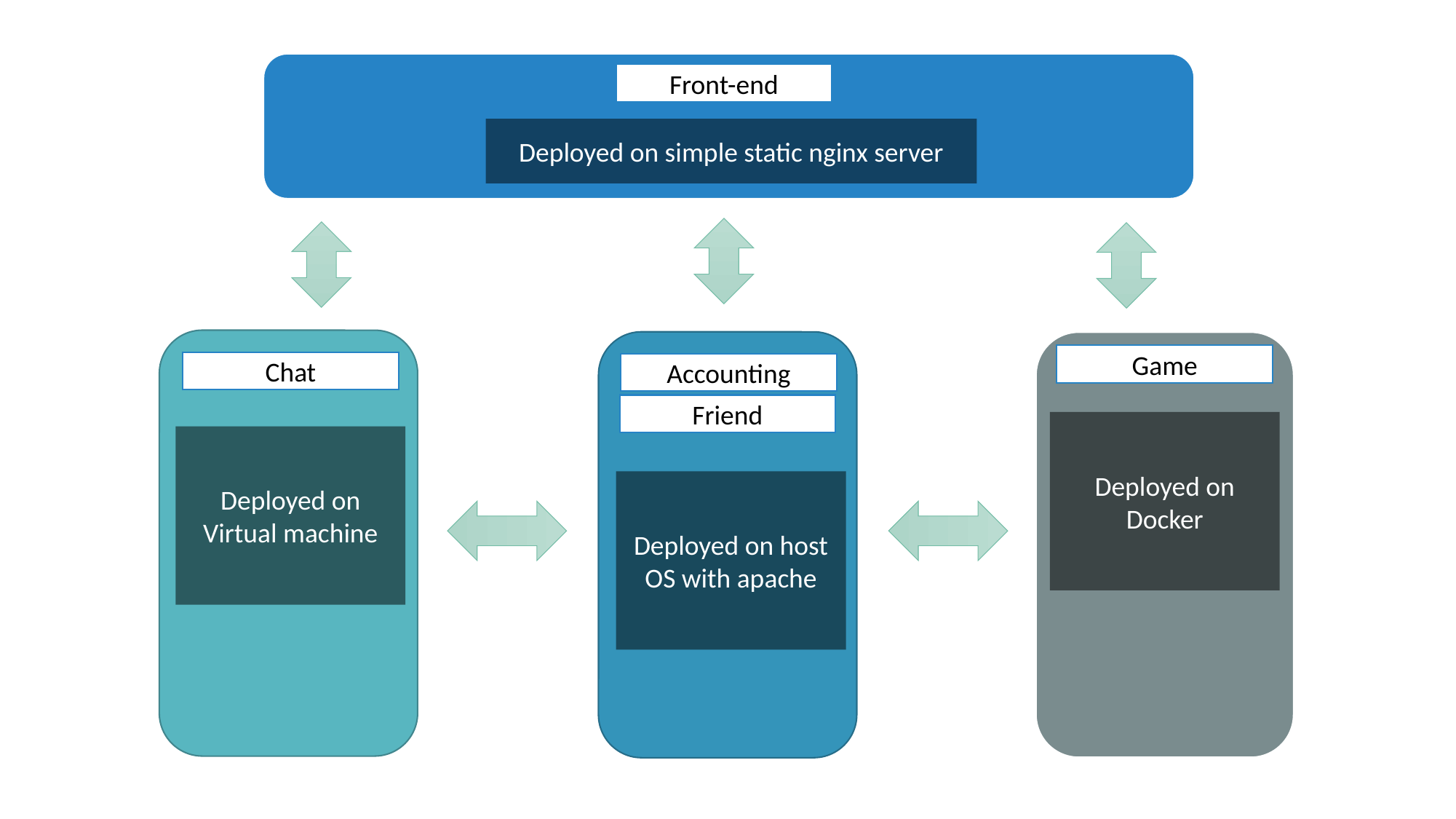

Front-end
Deployed on simple static nginx server

Game
Chat
Accounting
Friend
Deployed on Docker
Deployed on Virtual machine

Deployed on host OS with apache